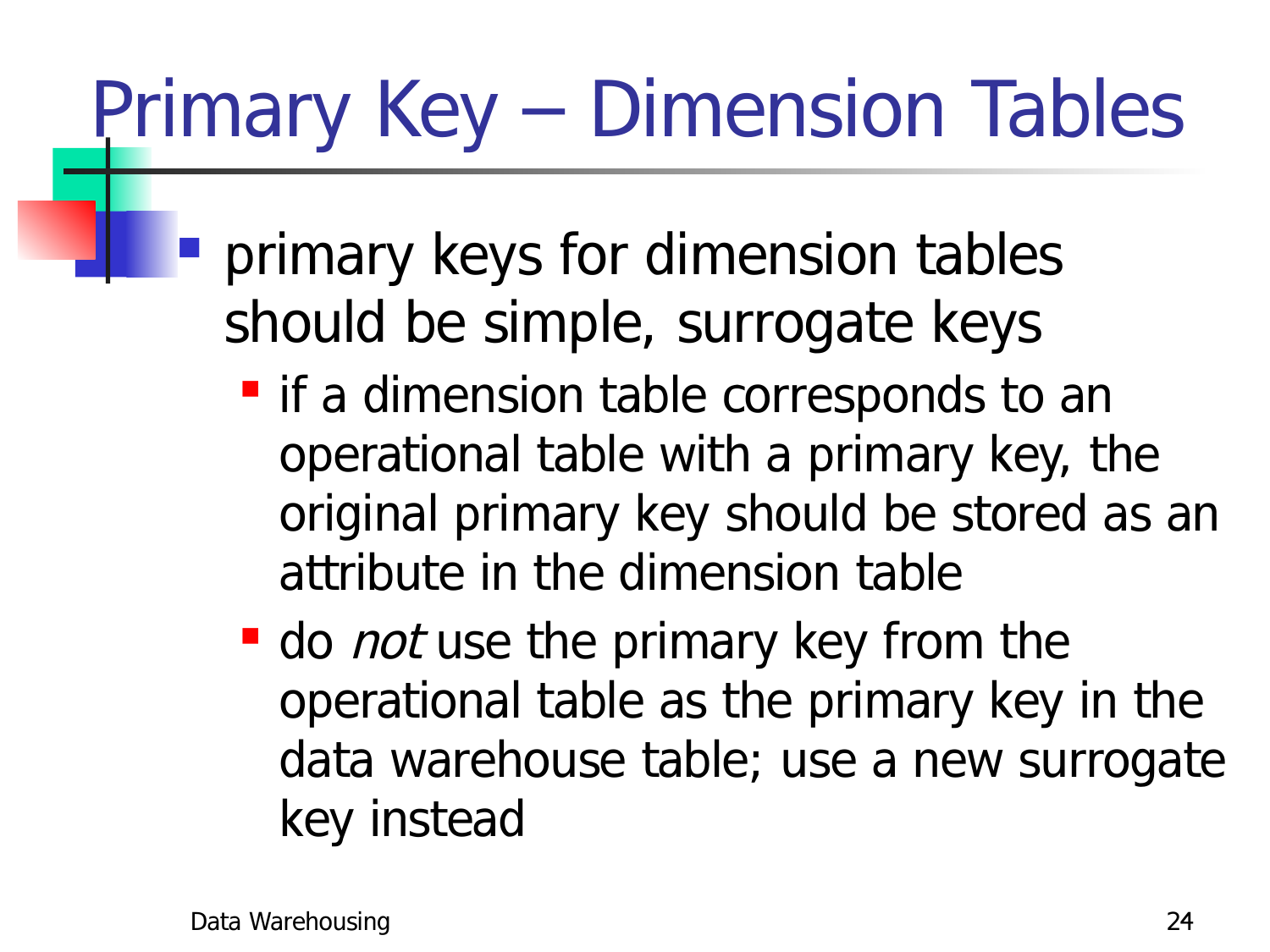

# Primary Key – Dimension Tables
primary keys for dimension tables should be simple, surrogate keys
if a dimension table corresponds to an operational table with a primary key, the original primary key should be stored as an attribute in the dimension table
do not use the primary key from the operational table as the primary key in the data warehouse table; use a new surrogate key instead
Data Warehousing
24